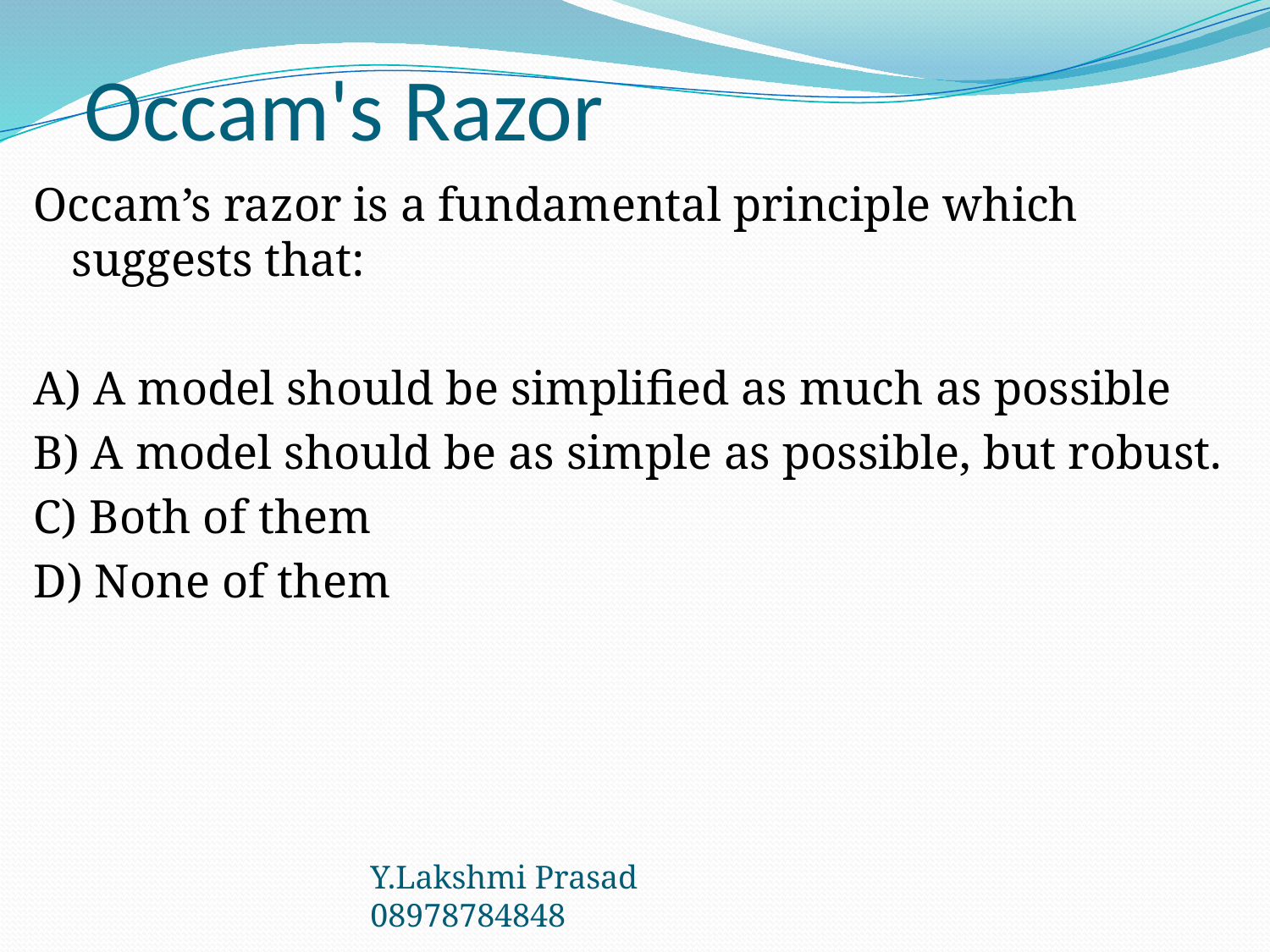

# Occam's Razor
Occam’s razor is a fundamental principle which suggests that:

A) A model should be simplified as much as possible
B) A model should be as simple as possible, but robust.
C) Both of them
D) None of them

Y.Lakshmi Prasad 08978784848